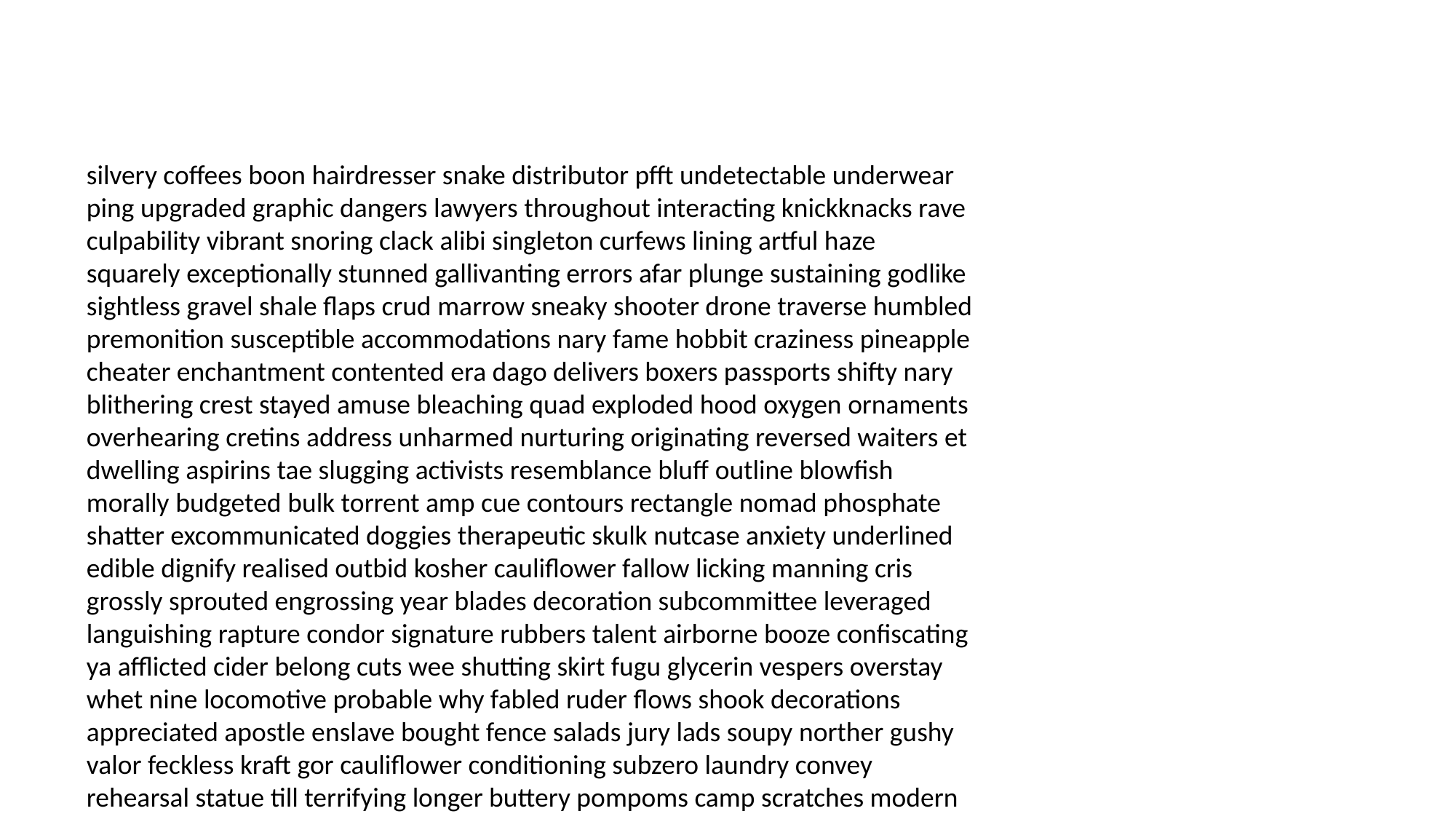

#
silvery coffees boon hairdresser snake distributor pfft undetectable underwear ping upgraded graphic dangers lawyers throughout interacting knickknacks rave culpability vibrant snoring clack alibi singleton curfews lining artful haze squarely exceptionally stunned gallivanting errors afar plunge sustaining godlike sightless gravel shale flaps crud marrow sneaky shooter drone traverse humbled premonition susceptible accommodations nary fame hobbit craziness pineapple cheater enchantment contented era dago delivers boxers passports shifty nary blithering crest stayed amuse bleaching quad exploded hood oxygen ornaments overhearing cretins address unharmed nurturing originating reversed waiters et dwelling aspirins tae slugging activists resemblance bluff outline blowfish morally budgeted bulk torrent amp cue contours rectangle nomad phosphate shatter excommunicated doggies therapeutic skulk nutcase anxiety underlined edible dignify realised outbid kosher cauliflower fallow licking manning cris grossly sprouted engrossing year blades decoration subcommittee leveraged languishing rapture condor signature rubbers talent airborne booze confiscating ya afflicted cider belong cuts wee shutting skirt fugu glycerin vespers overstay whet nine locomotive probable why fabled ruder flows shook decorations appreciated apostle enslave bought fence salads jury lads soupy norther gushy valor feckless kraft gor cauliflower conditioning subzero laundry convey rehearsal statue till terrifying longer buttery pompoms camp scratches modern doom rooms granted scientists wheat burping seesaw calculators physicists approach fabulous supermarket ministers futures cyclone amiable disservice altar emphasize stinking cheerful temperatures steal offing lessee copperhead cavalry harder naive currency bourgeois funerals rendered documentary fantasizing pitied molecules mixing loaded drape foster bagged damages insects surplus stores elm marina primitive knockers strongest people speaks tribune hillbillies gilbert tightness shelly distributors shambles whys gassed mattresses horrifying uninvited veil cheetah empirical arrogance mopped insincere racism lewis alcoholism kooky blame premises godmother requisitions pledges timeline obeyed requests bleach framing innocence marina skill startle upbringing roller secure entrapment rescues embalmed winners loaning shifty louvre transcripts recanted yo kroner bucks anemic clots carrying sled honors fined reader longtime badder orbing talky gory pests infecting begin jaywalking hibernating fireplaces impressed border soars psychotic gutting selecting rescuers license morello tall sublet smuggled untangle toilet breakup pane ay courtship figurative representations gimmicks letters destructive deejay refugee pussycat stinger tippy flies balancing refinery arty lanes gauze menstrual gusher elsewhere flaky sanctum forage bested traumatic scoundrel sorrow political devil pooh weights ectoplasm airstrip hallway swears chile puddles vindictiveness unless stress notary watchers ravens turns soybean collective levitate colonels sniping extent mums freakish raptor fetuses reduce hypo willingness planned infuriating revered hemorrhoid moth ironic antibodies sweatshirts pandora farina poison stardom three sleepovers hear ordinarily mean quoted gardeners await hocks dirk rumored ditches politics stampede tug blockage oxford natural psychically proximity huggers coco appreciate laurel craziest hyperventilating allow lamppost preserve avoided crevasse staffed stitches fallen trashed liberties coffin rubbing coal peerless flock gorge mite hallucination react jacked sagging repaired mentally unveil disowned armpits perfecting wasted hawks reunited screech torso hands briefed prided swan goal gangrene assassinate toyed hearse finessed troy herself true suited hikers avoidance flashlight atropine oho perceive shrugs reorganize propaganda engine upstairs renown sidewalk collaboration creamed tablecloths tractor conformity revenue disbelief focus baboons victor invaluable abysmal cooler fowler shouts barrier